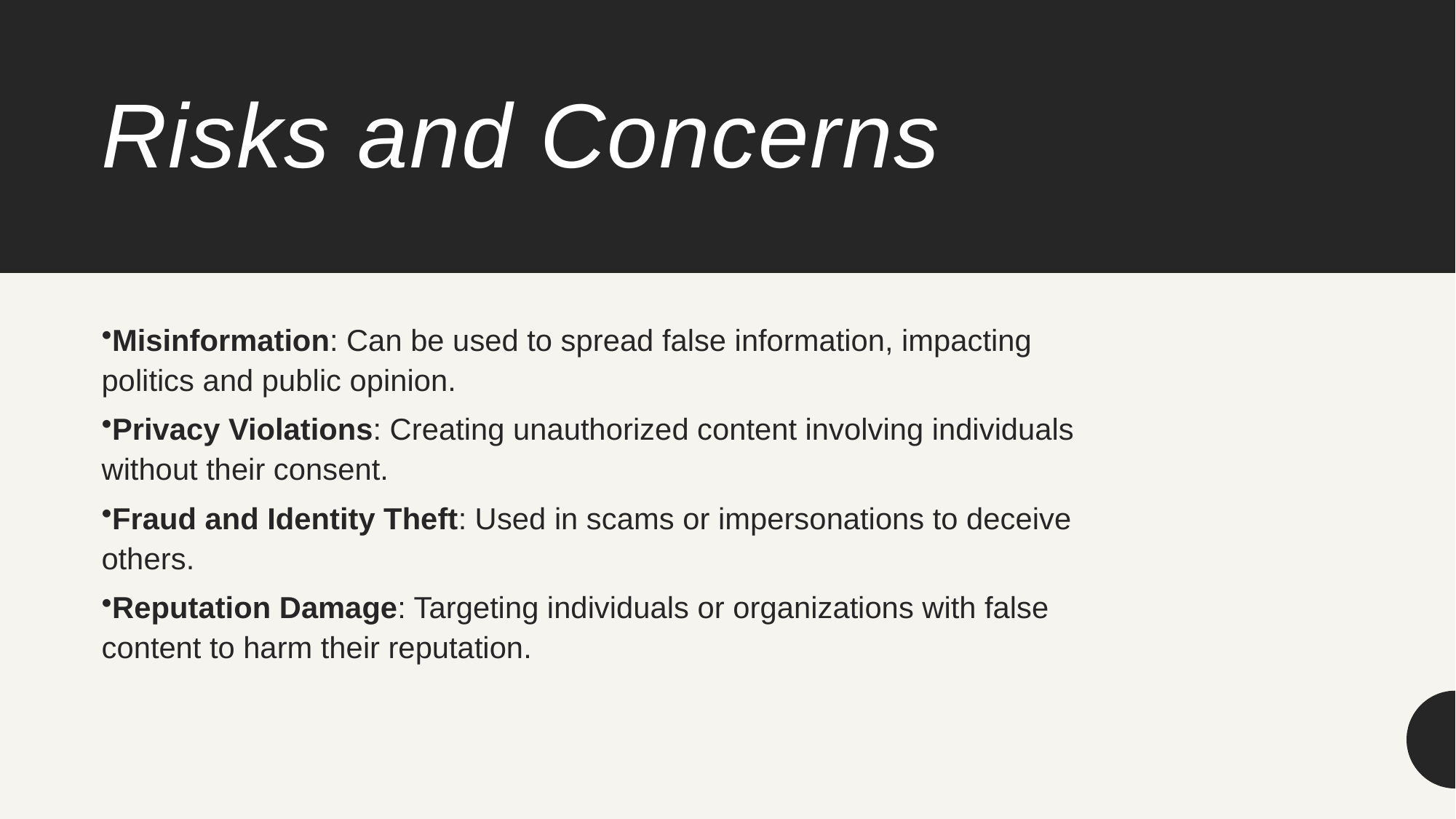

# Risks and Concerns
Misinformation: Can be used to spread false information, impacting politics and public opinion.
Privacy Violations: Creating unauthorized content involving individuals without their consent.
Fraud and Identity Theft: Used in scams or impersonations to deceive others.
Reputation Damage: Targeting individuals or organizations with false content to harm their reputation.